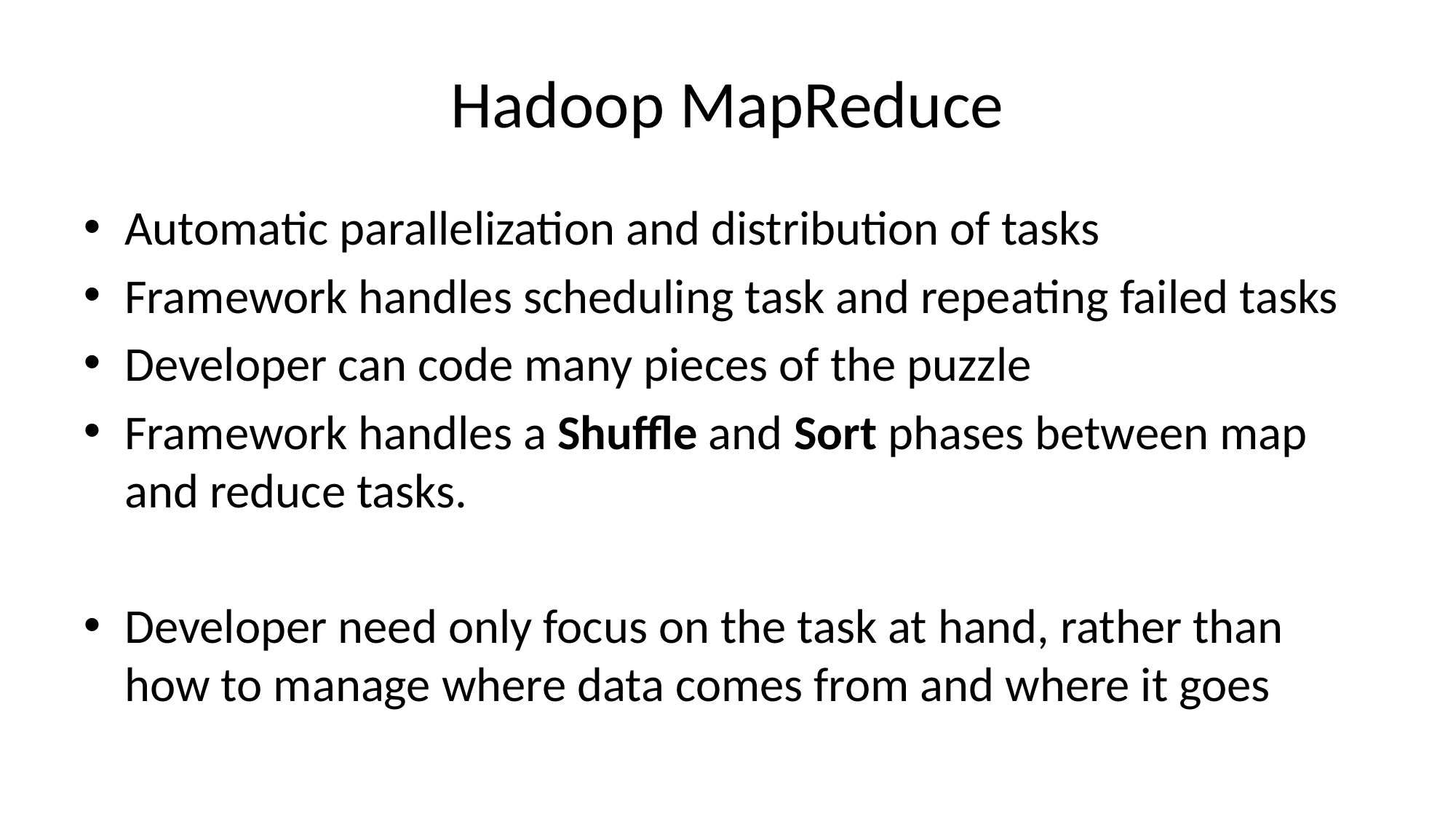

# Hadoop MapReduce
Automatic parallelization and distribution of tasks
Framework handles scheduling task and repeating failed tasks
Developer can code many pieces of the puzzle
Framework handles a Shuffle and Sort phases between map and reduce tasks.

Developer need only focus on the task at hand, rather than how to manage where data comes from and where it goes